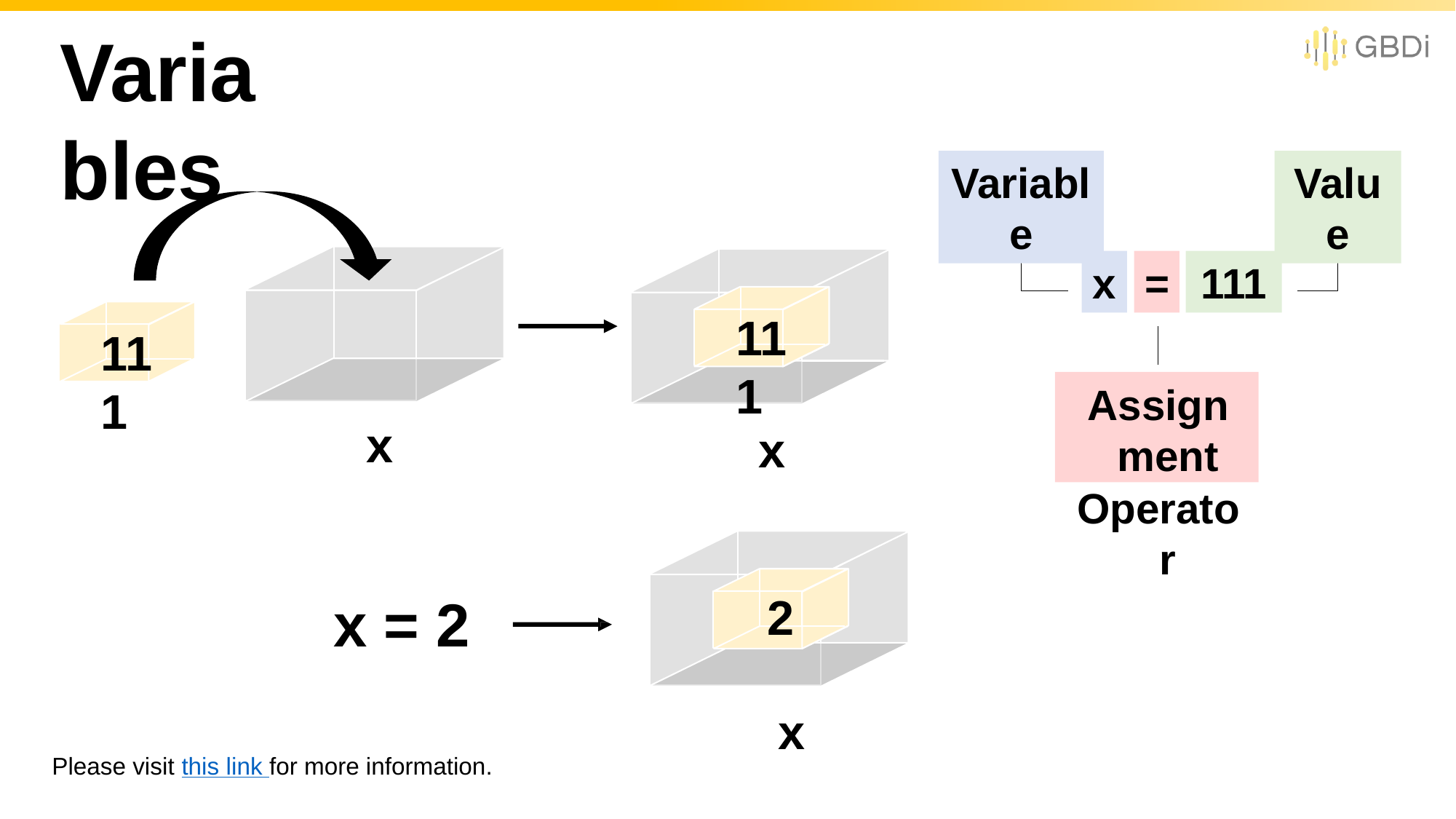

# Variables
Variable
Value

x
=
111

111

111

Assignment
Operator
x
x

2
x = 2

x
Please visit this link for more information.